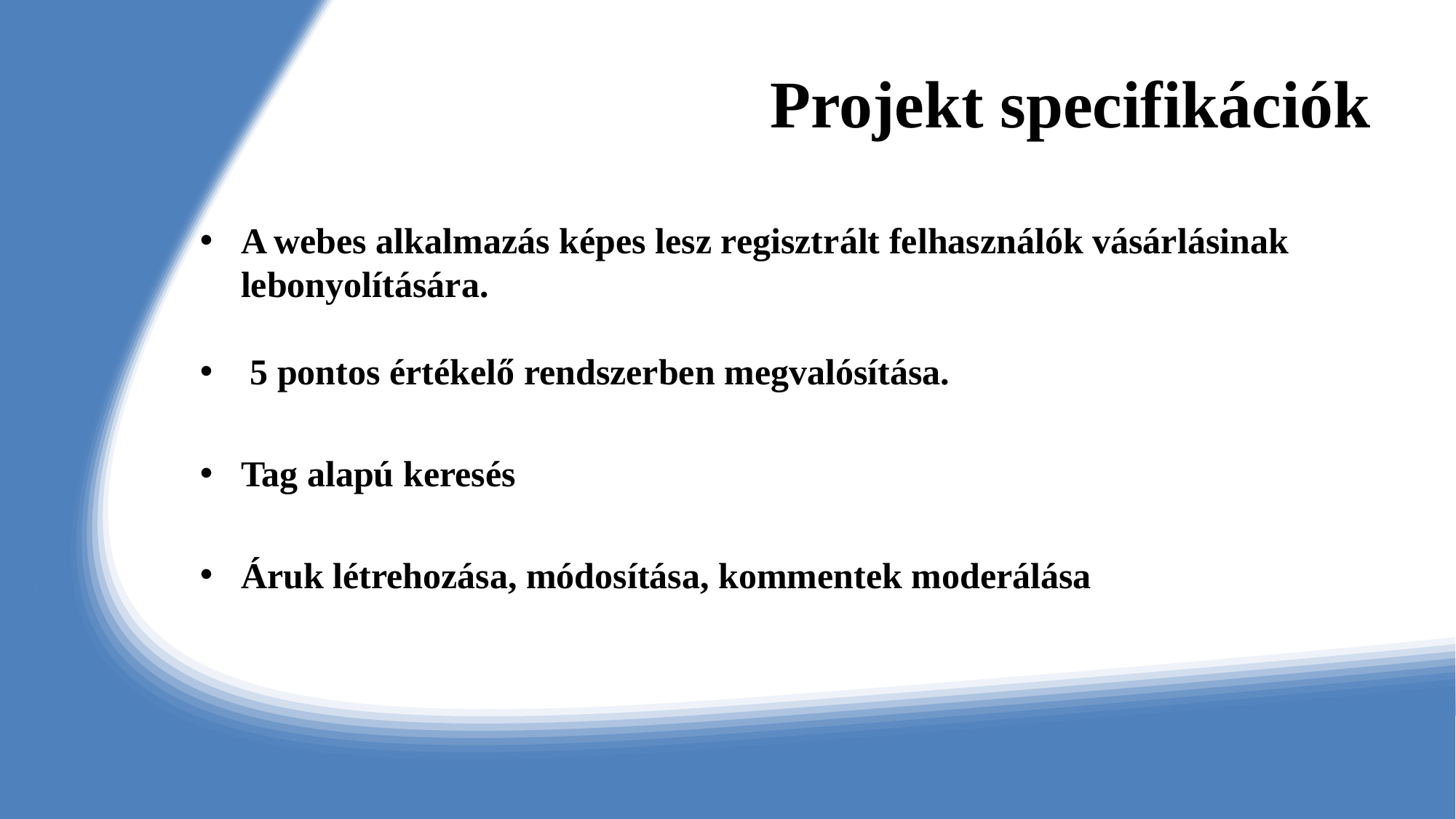

# Projekt specifikációk
A webes alkalmazás képes lesz regisztrált felhasználók vásárlásinak lebonyolítására.

 5 pontos értékelő rendszerben megvalósítása.

Tag alapú keresés

Áruk létrehozása, módosítása, kommentek moderálása